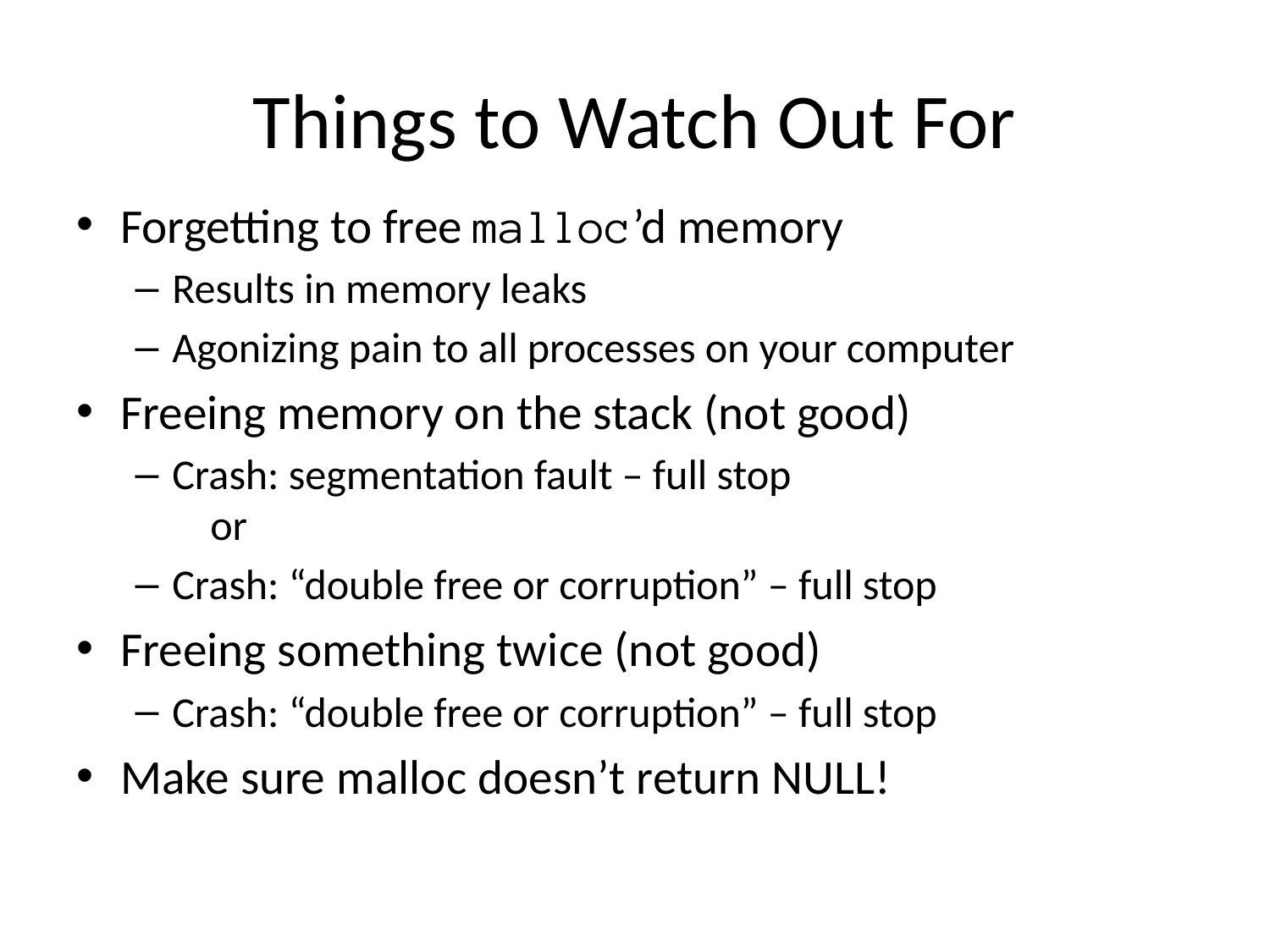

# Things to Watch Out For
Forgetting to free malloc’d memory
Results in memory leaks
Agonizing pain to all processes on your computer
Freeing memory on the stack (not good)
Crash: segmentation fault – full stop
    or
Crash: “double free or corruption” – full stop
Freeing something twice (not good)
Crash: “double free or corruption” – full stop
Make sure malloc doesn’t return NULL!